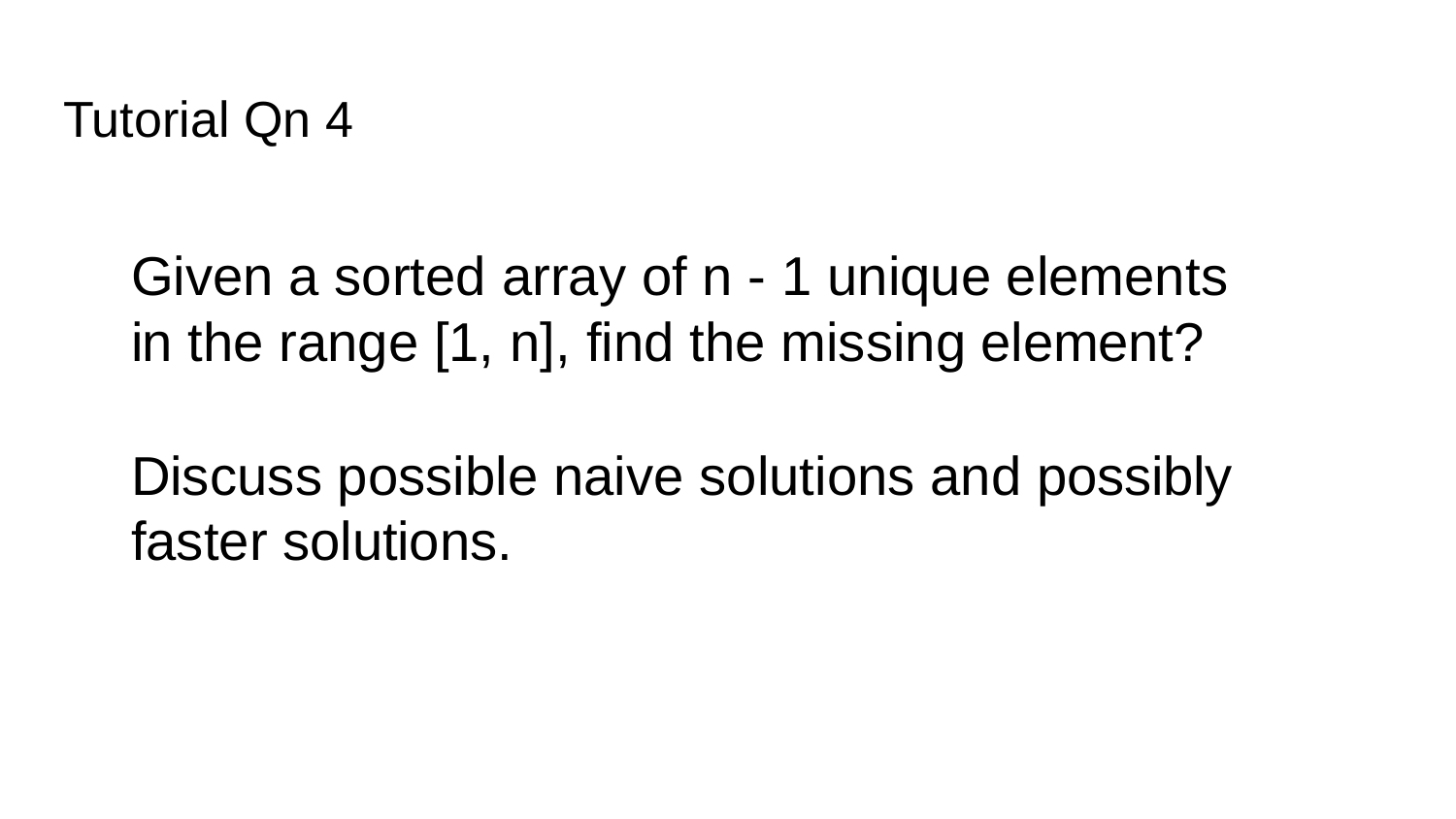

# Tutorial Qn 4
Given a sorted array of n - 1 unique elements in the range [1, n], find the missing element?

Discuss possible naive solutions and possibly faster solutions.